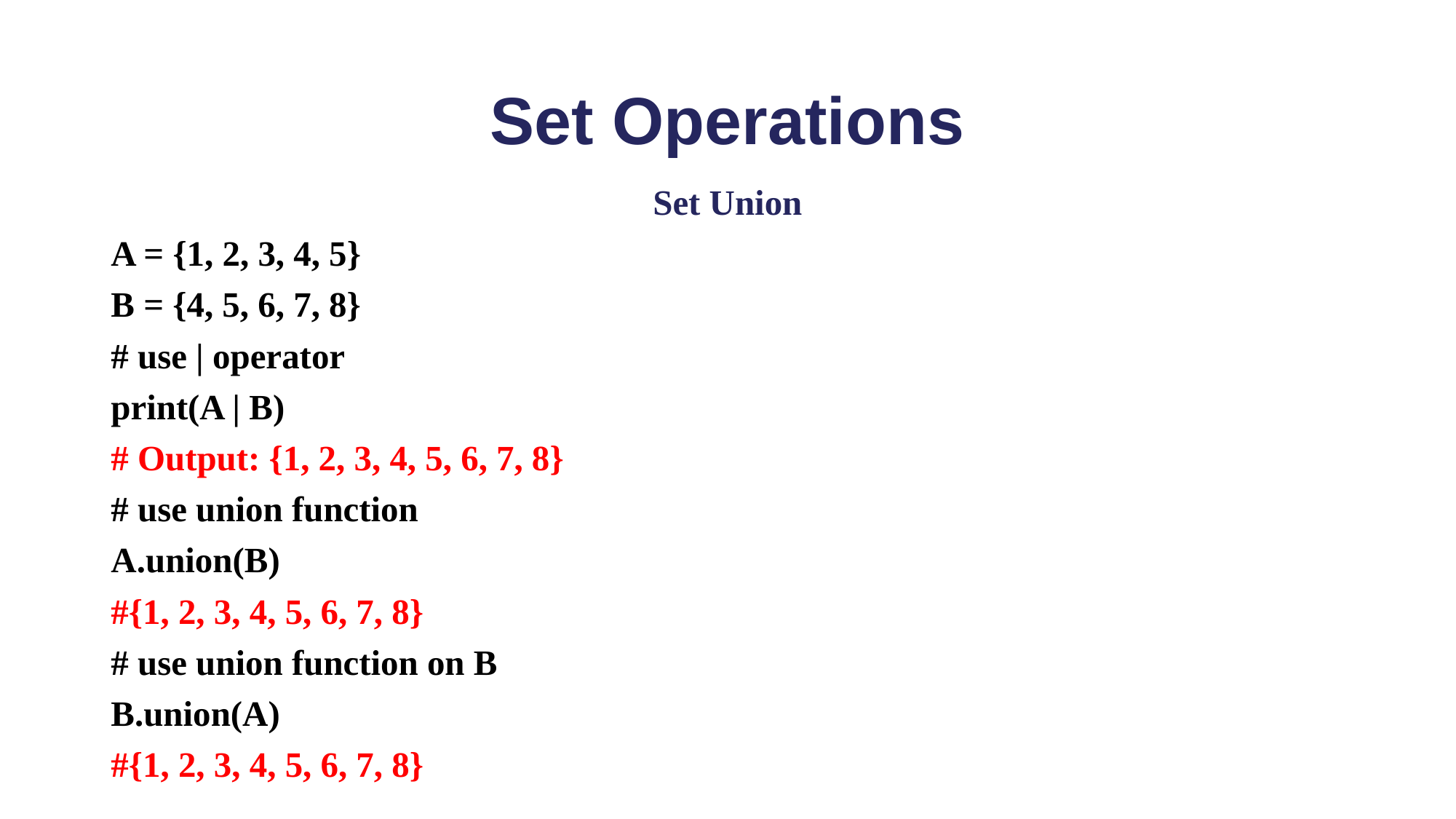

# Set Operations
Set Union
A = {1, 2, 3, 4, 5}
B = {4, 5, 6, 7, 8}
# use | operator
print(A | B)
# Output: {1, 2, 3, 4, 5, 6, 7, 8}
# use union function
A.union(B)
#{1, 2, 3, 4, 5, 6, 7, 8}
# use union function on B
B.union(A)
#{1, 2, 3, 4, 5, 6, 7, 8}